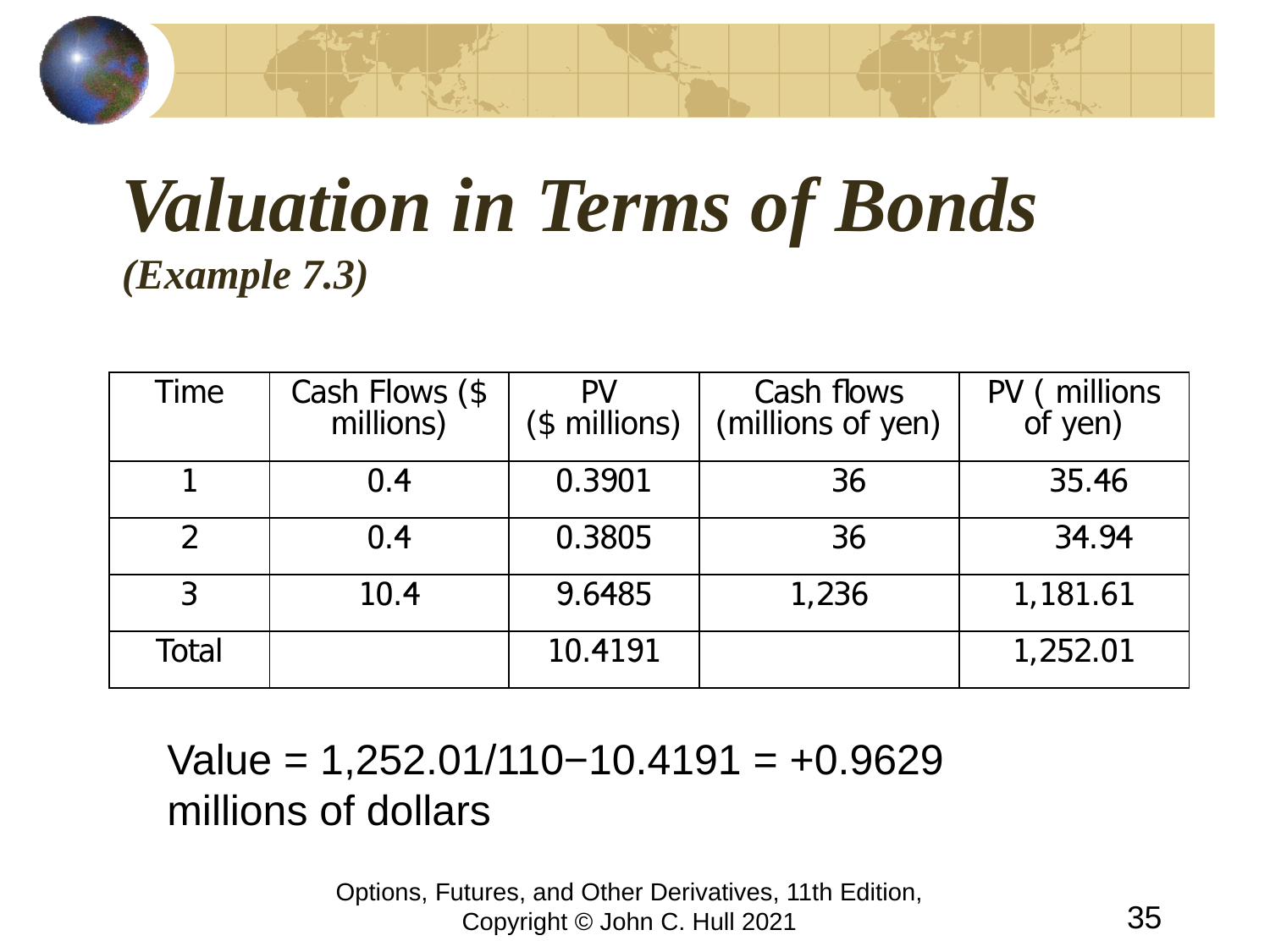

# Valuation in Terms of Bonds  (Example 7.3)
| Time | Cash Flows ($ millions) | PV ($ millions) | Cash flows (millions of yen) | PV ( millions of yen) |
| --- | --- | --- | --- | --- |
| 1 | 0.4 | 0.3901 | 36 | 35.46 |
| 2 | 0.4 | 0.3805 | 36 | 34.94 |
| 3 | 10.4 | 9.6485 | 1,236 | 1,181.61 |
| Total |  | 10.4191 |  | 1,252.01 |
Value = 1,252.01/110−10.4191 = +0.9629 millions of dollars
Options, Futures, and Other Derivatives, 11th Edition, Copyright © John C. Hull 2021
35